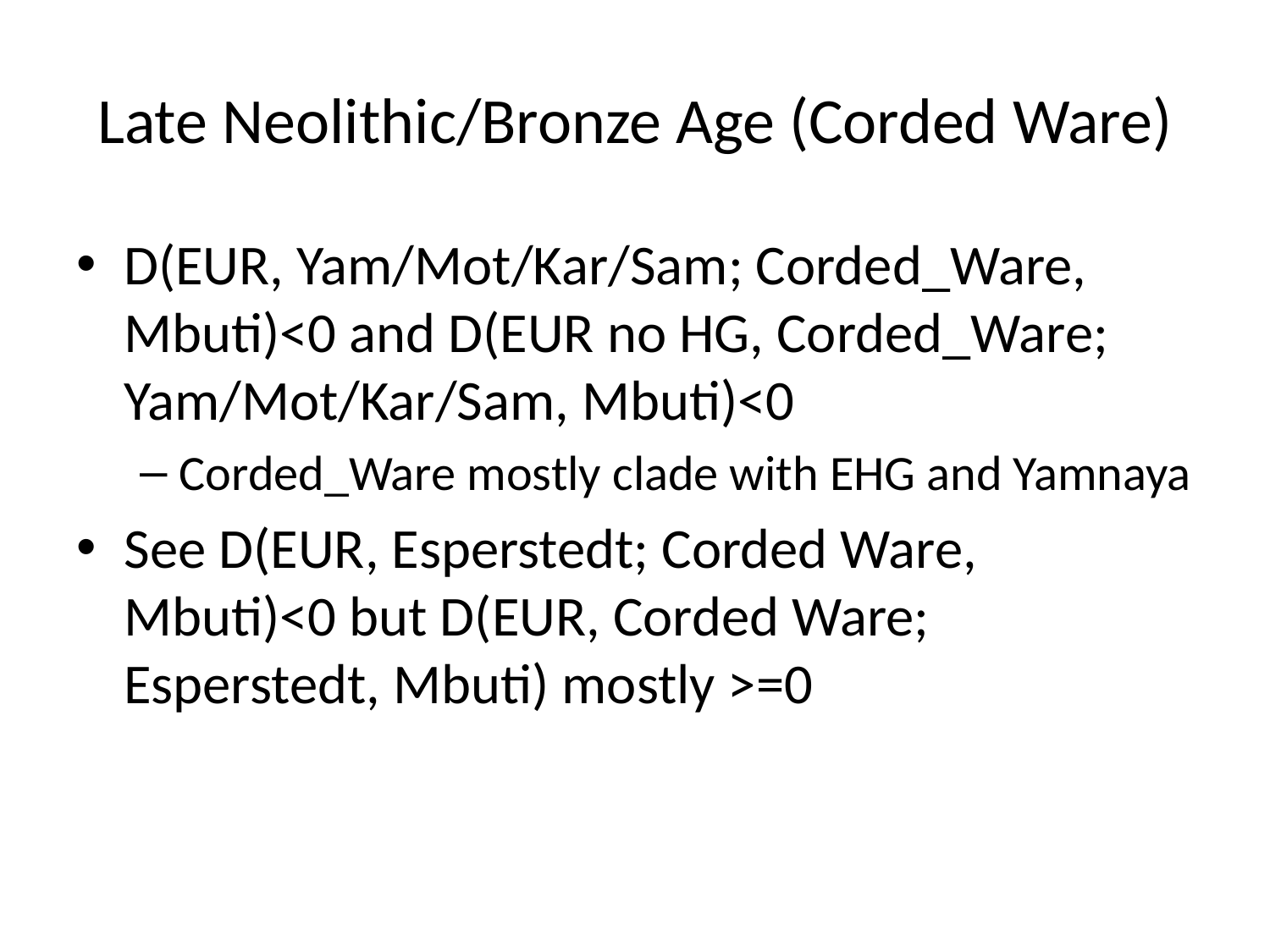

# Late Neolithic/Bronze Age (Corded Ware)
D(EUR, Yam/Mot/Kar/Sam; Corded_Ware, Mbuti)<0 and D(EUR no HG, Corded_Ware; Yam/Mot/Kar/Sam, Mbuti)<0
Corded_Ware mostly clade with EHG and Yamnaya
See D(EUR, Esperstedt; Corded Ware, Mbuti)<0 but D(EUR, Corded Ware; Esperstedt, Mbuti) mostly >=0